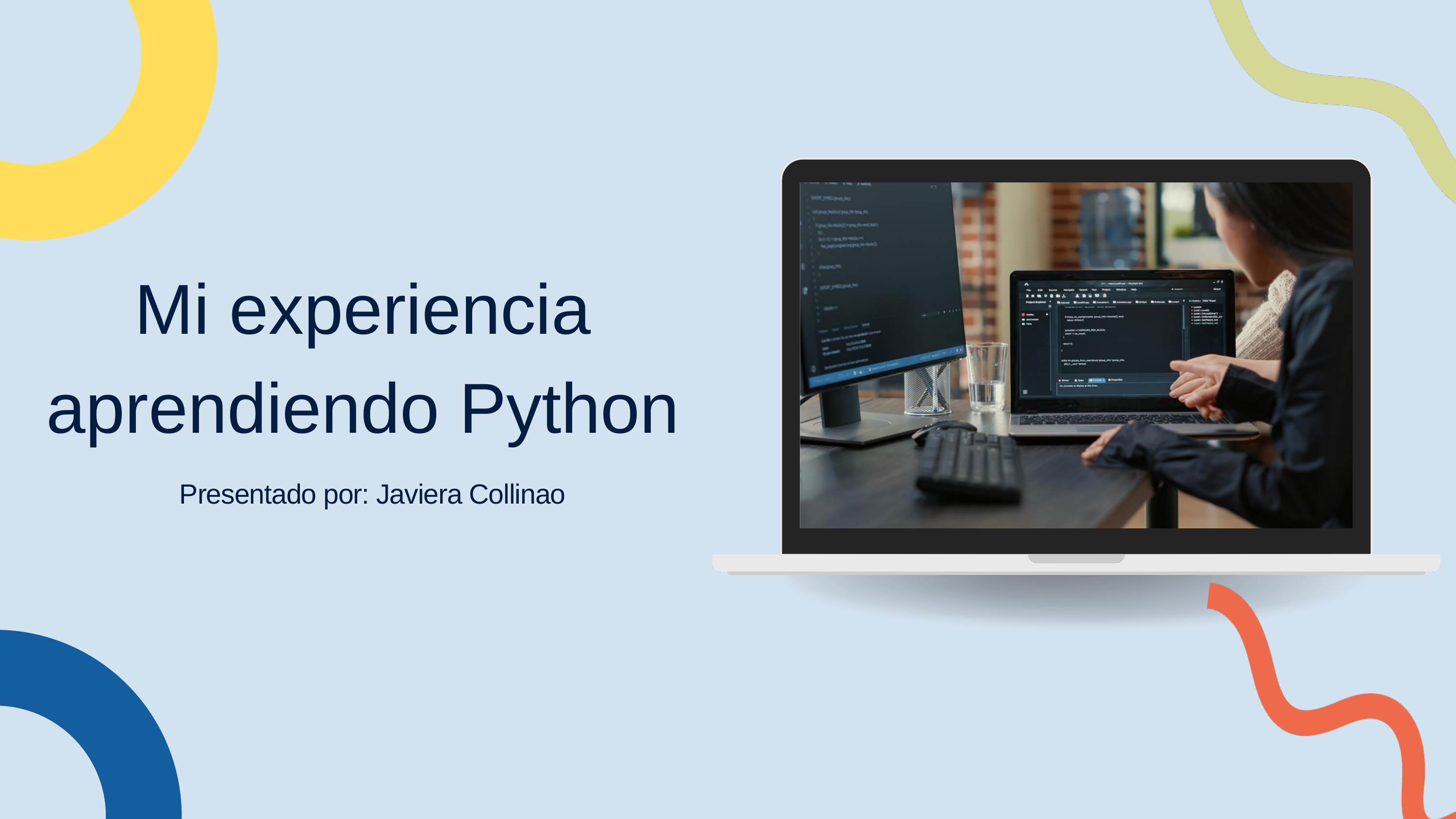

Mi experiencia aprendiendo Python
Presentado por: Javiera Collinao